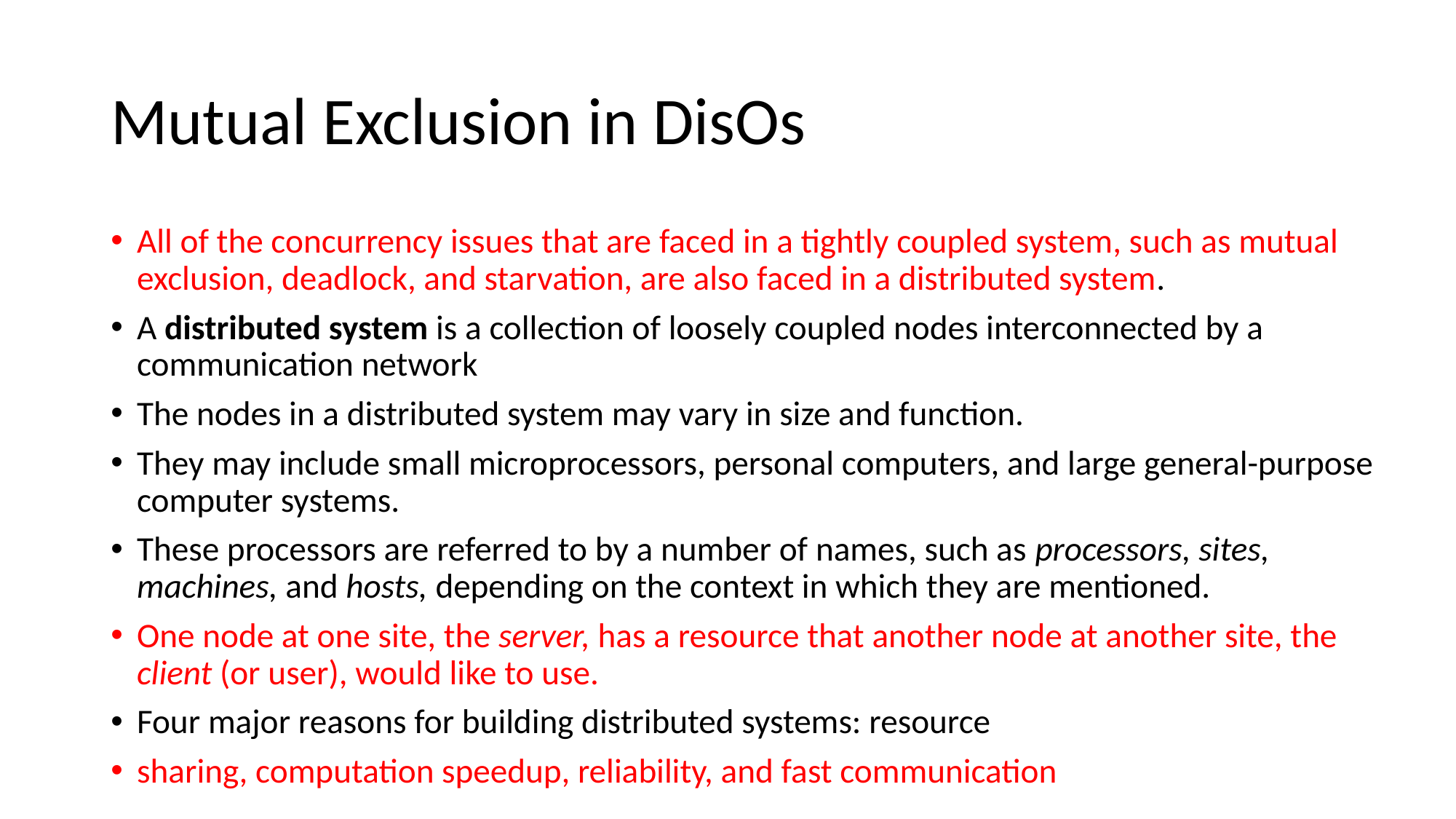

# Mutual Exclusion in DisOs
All of the concurrency issues that are faced in a tightly coupled system, such as mutual exclusion, deadlock, and starvation, are also faced in a distributed system.
A distributed system is a collection of loosely coupled nodes interconnected by a communication network
The nodes in a distributed system may vary in size and function.
They may include small microprocessors, personal computers, and large general-purpose computer systems.
These processors are referred to by a number of names, such as processors, sites, machines, and hosts, depending on the context in which they are mentioned.
One node at one site, the server, has a resource that another node at another site, the client (or user), would like to use.
Four major reasons for building distributed systems: resource
sharing, computation speedup, reliability, and fast communication